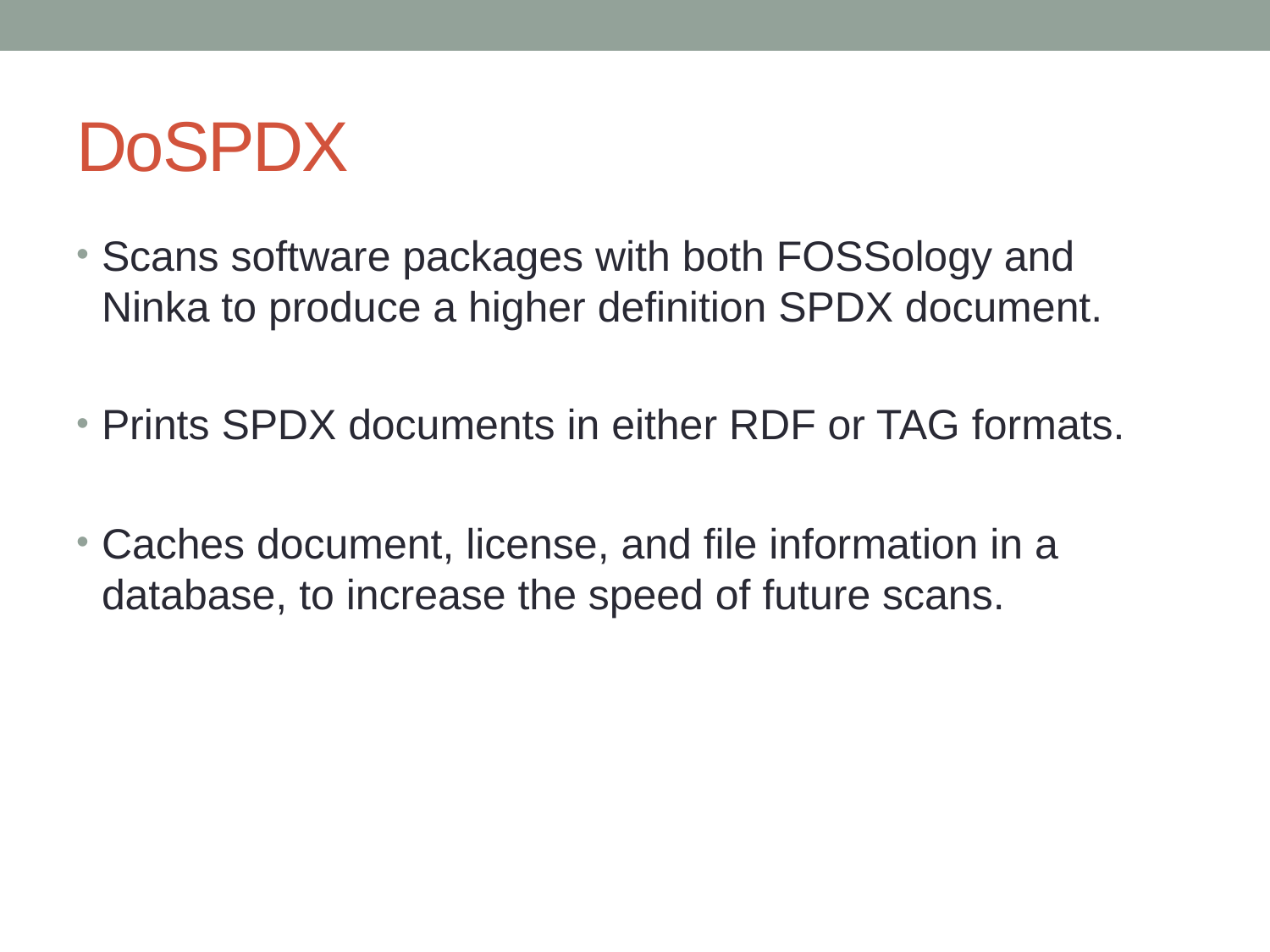

# DoSPDX
Scans software packages with both FOSSology and Ninka to produce a higher definition SPDX document.

Prints SPDX documents in either RDF or TAG formats.

Caches document, license, and file information in a database, to increase the speed of future scans.